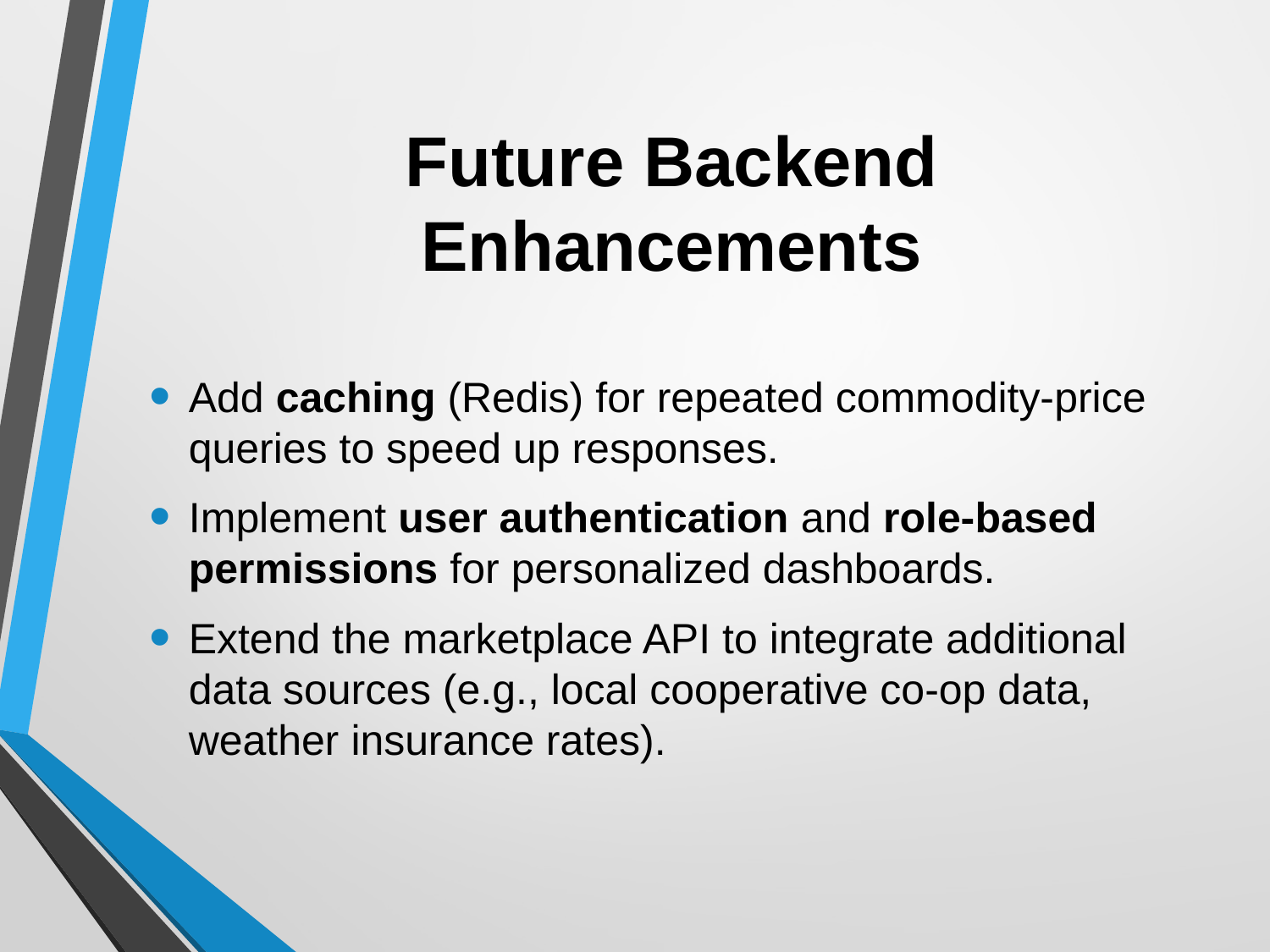

# Future Backend Enhancements
Add caching (Redis) for repeated commodity-price queries to speed up responses.
Implement user authentication and role-based permissions for personalized dashboards.
Extend the marketplace API to integrate additional data sources (e.g., local cooperative co-op data, weather insurance rates).